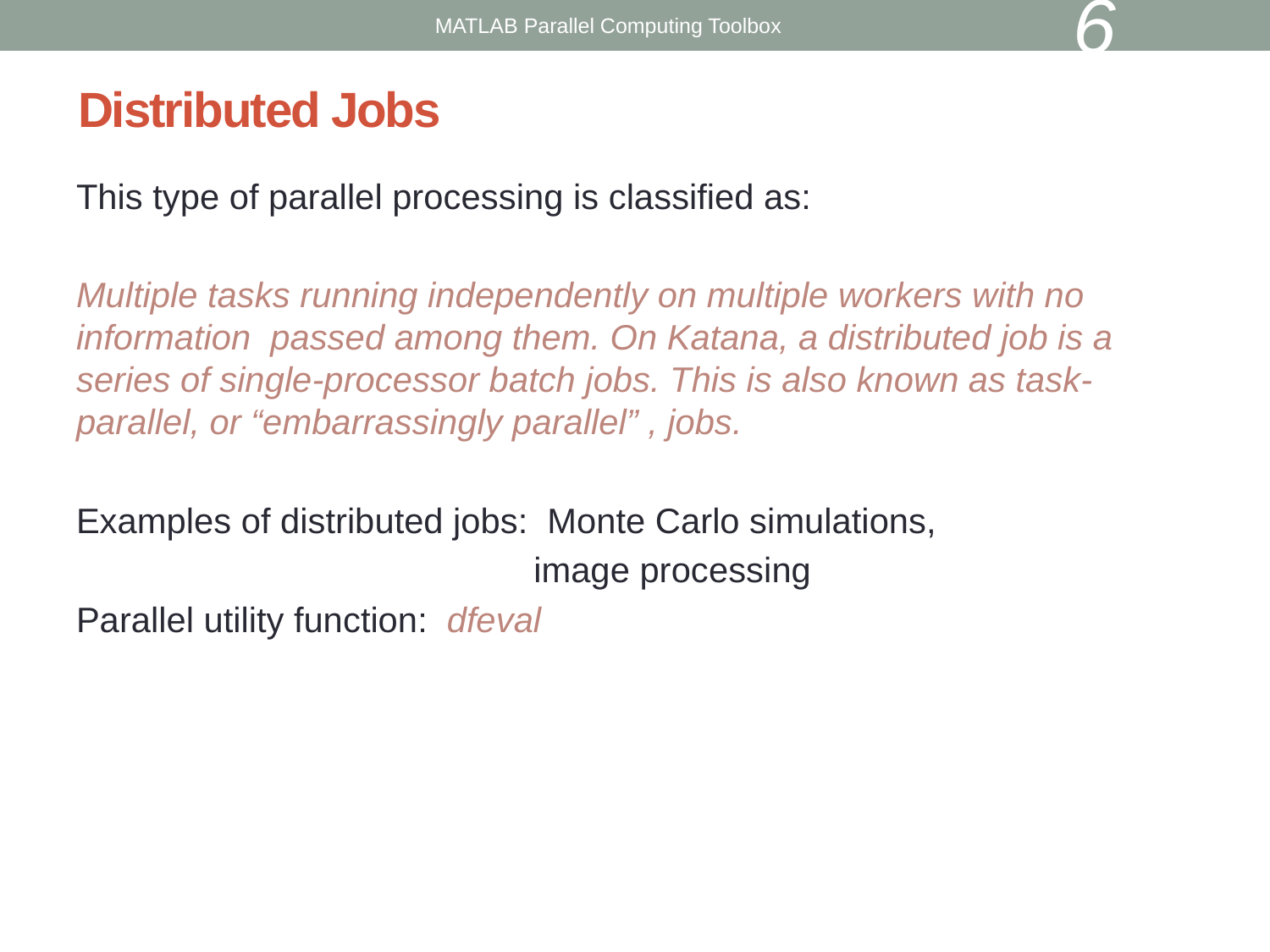

6
MATLAB Parallel Computing Toolbox
# Distributed Jobs
This type of parallel processing is classified as:

Multiple tasks running independently on multiple workers with no information  passed among them. On Katana, a distributed job is a series of single-processor batch jobs. This is also known as task-parallel, or “embarrassingly parallel” , jobs.

Examples of distributed jobs:  Monte Carlo simulations,
                                               image processing
Parallel utility function:  dfeval